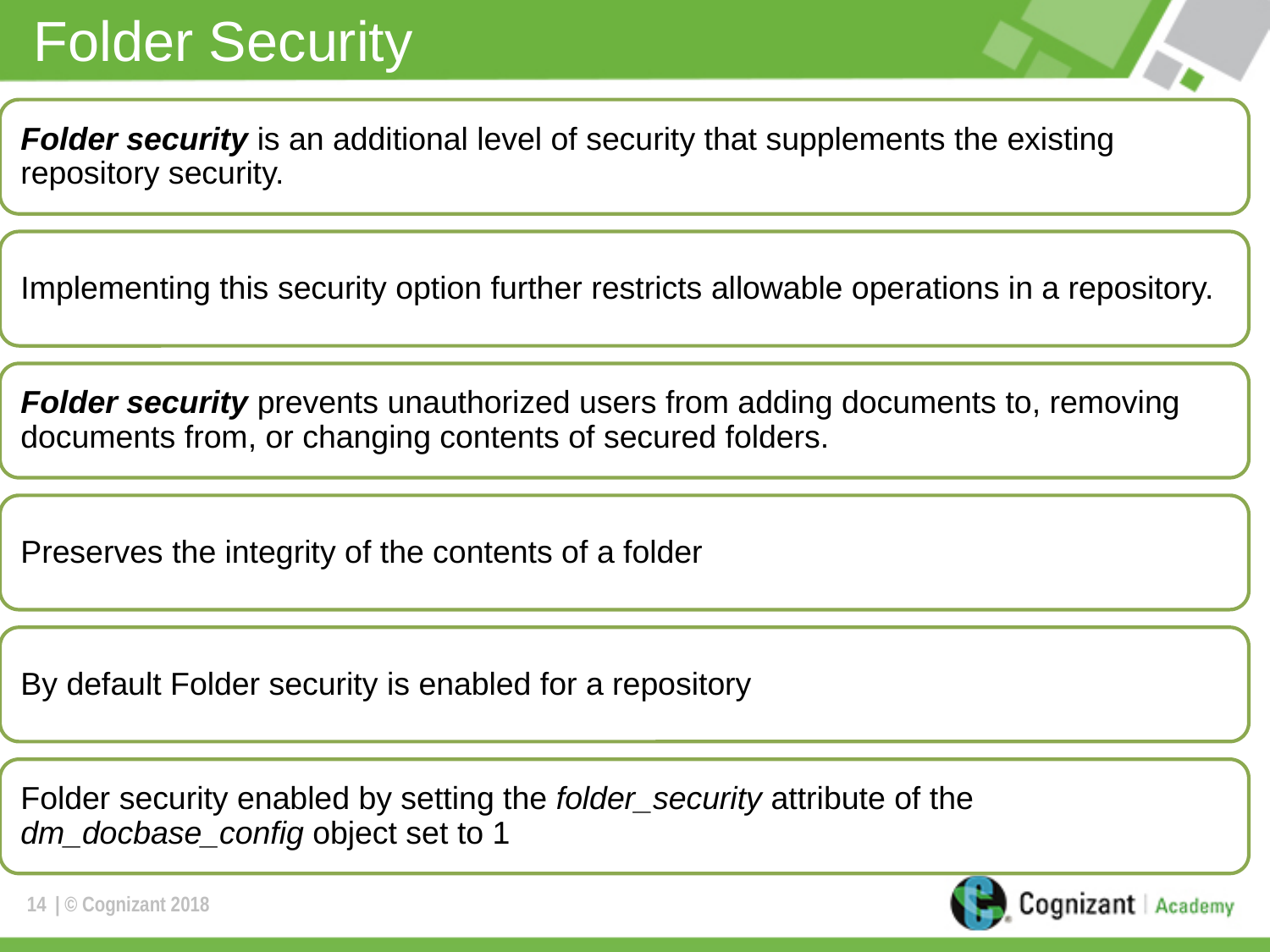

# Folder Security
Folder security is an additional level of security that supplements the existing repository security.
Implementing this security option further restricts allowable operations in a repository.
Folder security prevents unauthorized users from adding documents to, removing documents from, or changing contents of secured folders.
Preserves the integrity of the contents of a folder
By default Folder security is enabled for a repository
Folder security enabled by setting the folder_security attribute of the dm_docbase_config object set to 1
14
| © Cognizant 2018